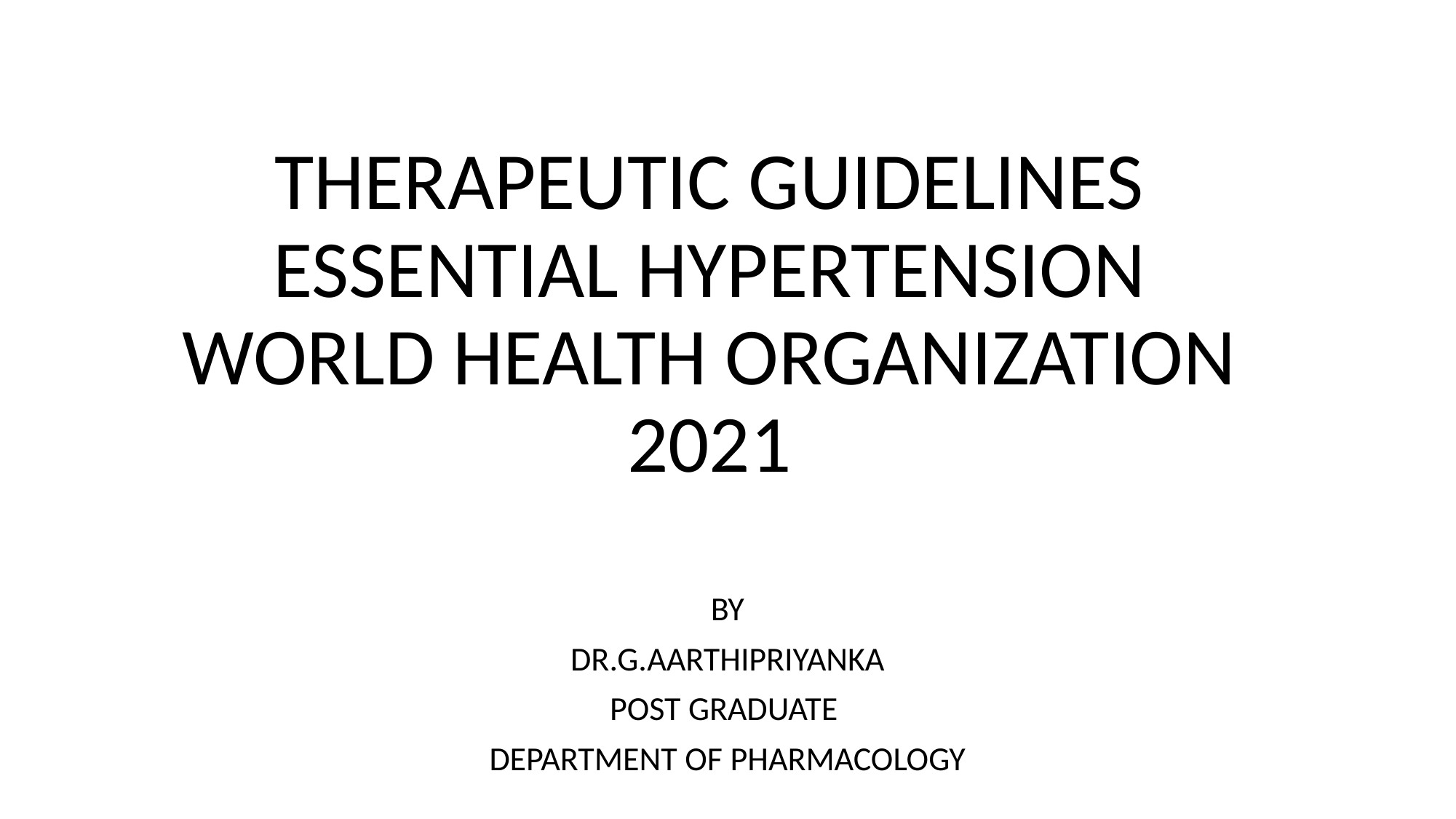

# THERAPEUTIC GUIDELINES ESSENTIAL HYPERTENSION WORLD HEALTH ORGANIZATION 2021
BY
DR.G.AARTHIPRIYANKA
POST GRADUATE
DEPARTMENT OF PHARMACOLOGY